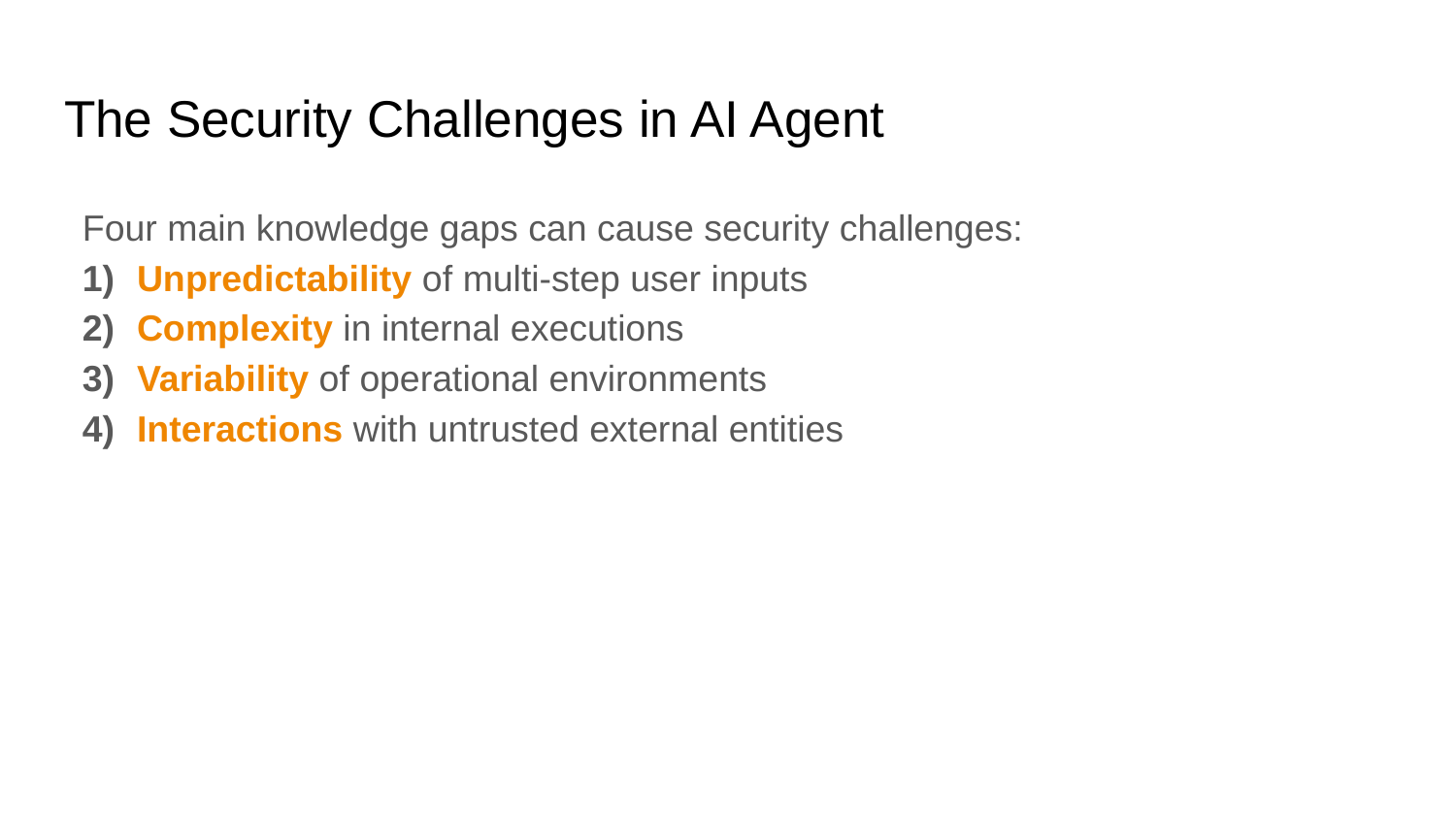

# The Security Challenges in AI Agent
Four main knowledge gaps can cause security challenges:
Unpredictability of multi-step user inputs
Complexity in internal executions
Variability of operational environments
Interactions with untrusted external entities